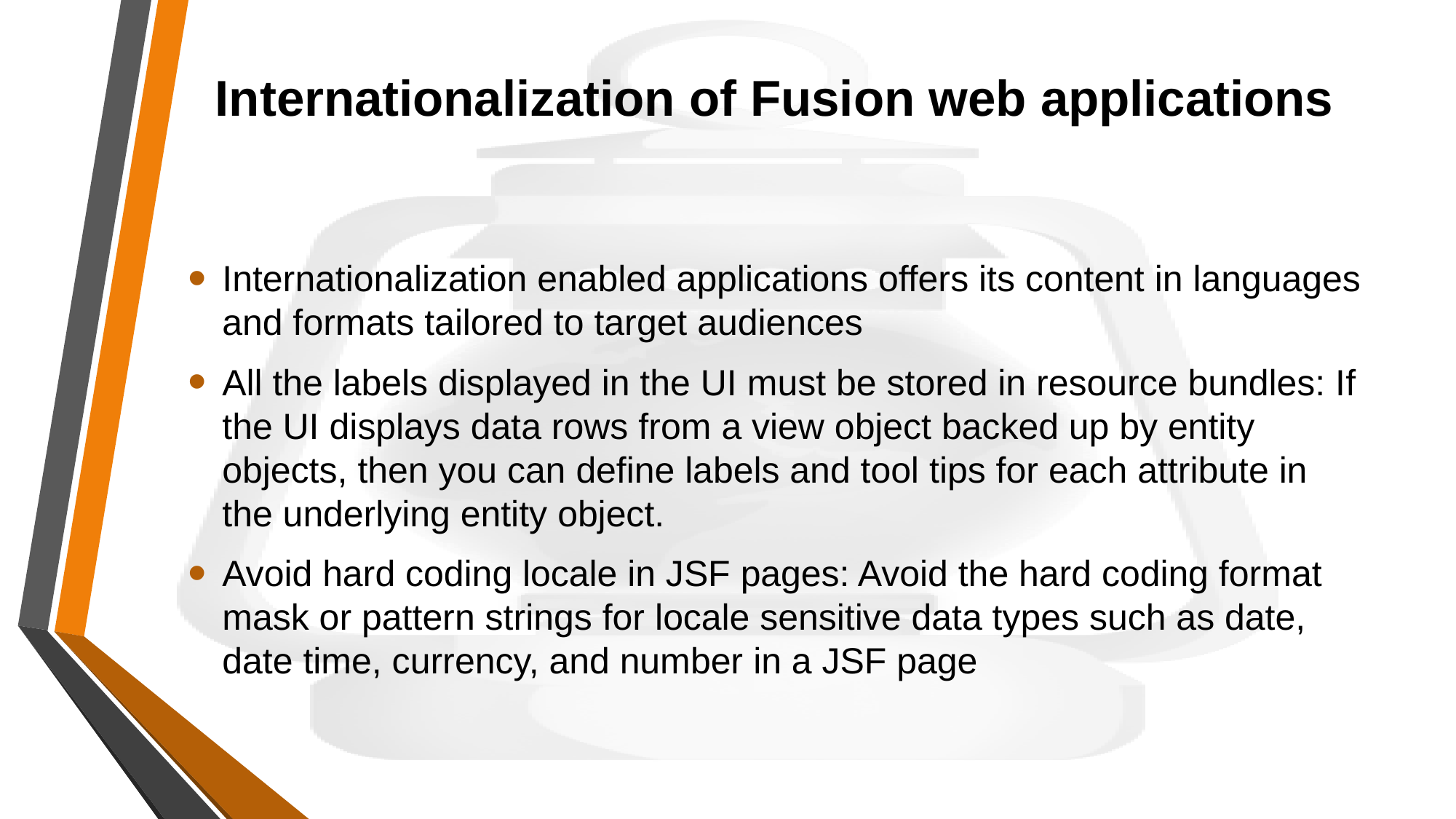

# Internationalization of Fusion web applications
Internationalization enabled applications offers its content in languages and formats tailored to target audiences
All the labels displayed in the UI must be stored in resource bundles: If the UI displays data rows from a view object backed up by entity objects, then you can define labels and tool tips for each attribute in the underlying entity object.
Avoid hard coding locale in JSF pages: Avoid the hard coding format mask or pattern strings for locale sensitive data types such as date, date time, currency, and number in a JSF page